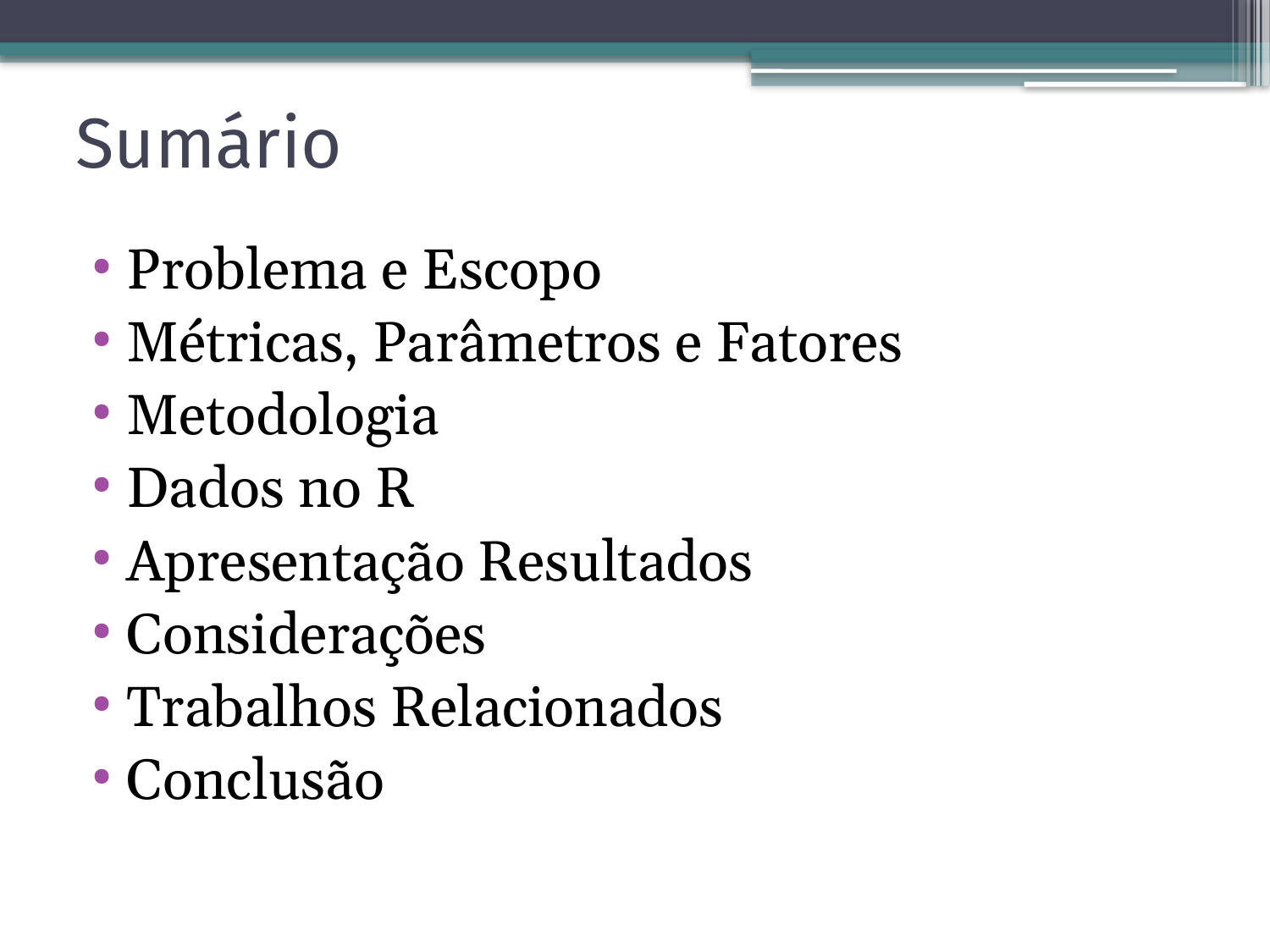

# Sumário
Problema e Escopo
Métricas, Parâmetros e Fatores
Metodologia
Dados no R
Apresentação Resultados
Considerações
Trabalhos Relacionados
Conclusão